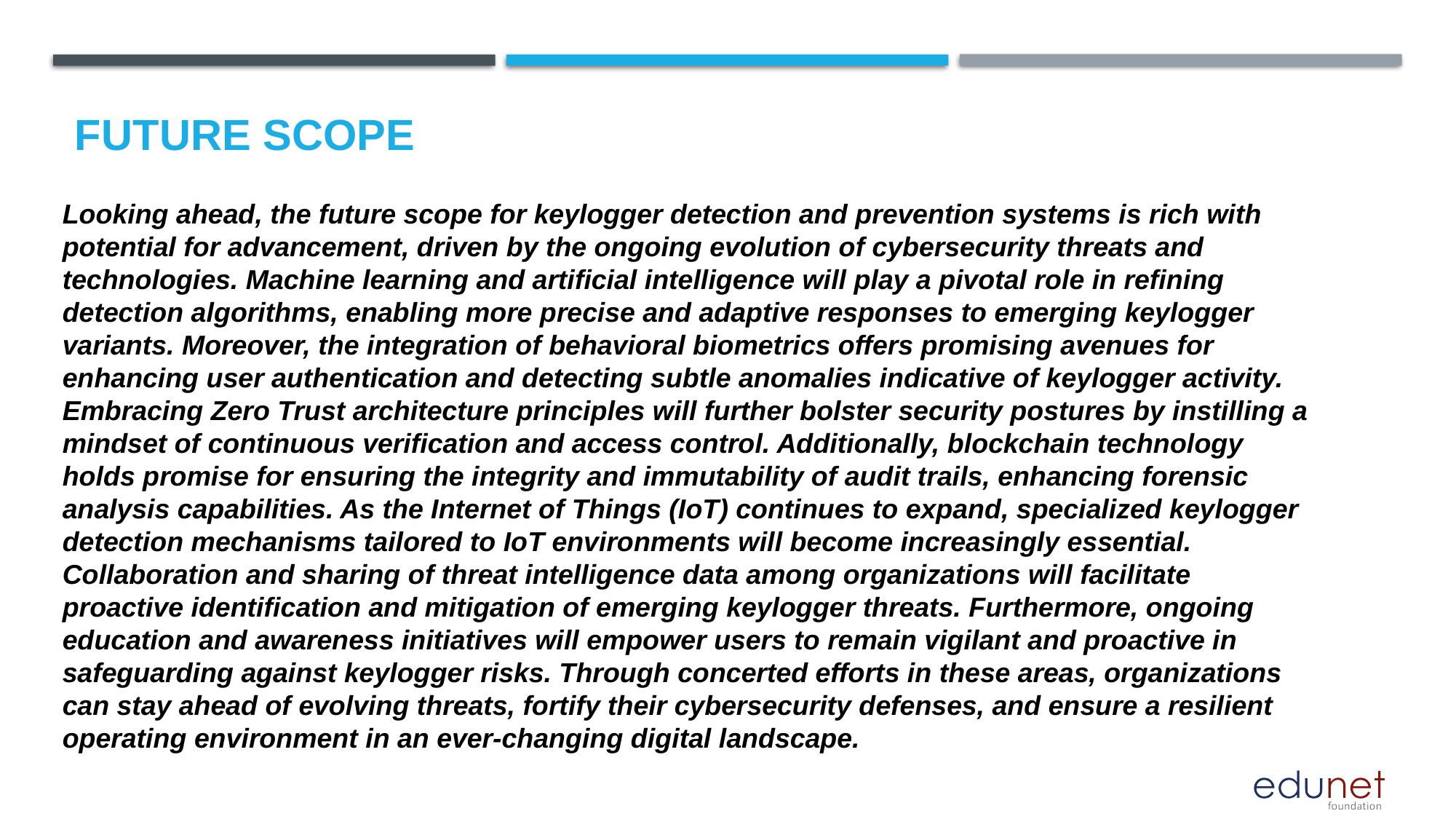

Future scope

Looking ahead, the future scope for keylogger detection and prevention systems is rich with potential for advancement, driven by the ongoing evolution of cybersecurity threats and technologies. Machine learning and artificial intelligence will play a pivotal role in refining detection algorithms, enabling more precise and adaptive responses to emerging keylogger variants. Moreover, the integration of behavioral biometrics offers promising avenues for enhancing user authentication and detecting subtle anomalies indicative of keylogger activity. Embracing Zero Trust architecture principles will further bolster security postures by instilling a mindset of continuous verification and access control. Additionally, blockchain technology holds promise for ensuring the integrity and immutability of audit trails, enhancing forensic analysis capabilities. As the Internet of Things (IoT) continues to expand, specialized keylogger detection mechanisms tailored to IoT environments will become increasingly essential. Collaboration and sharing of threat intelligence data among organizations will facilitate proactive identification and mitigation of emerging keylogger threats. Furthermore, ongoing education and awareness initiatives will empower users to remain vigilant and proactive in safeguarding against keylogger risks. Through concerted efforts in these areas, organizations can stay ahead of evolving threats, fortify their cybersecurity defenses, and ensure a resilient operating environment in an ever-changing digital landscape.